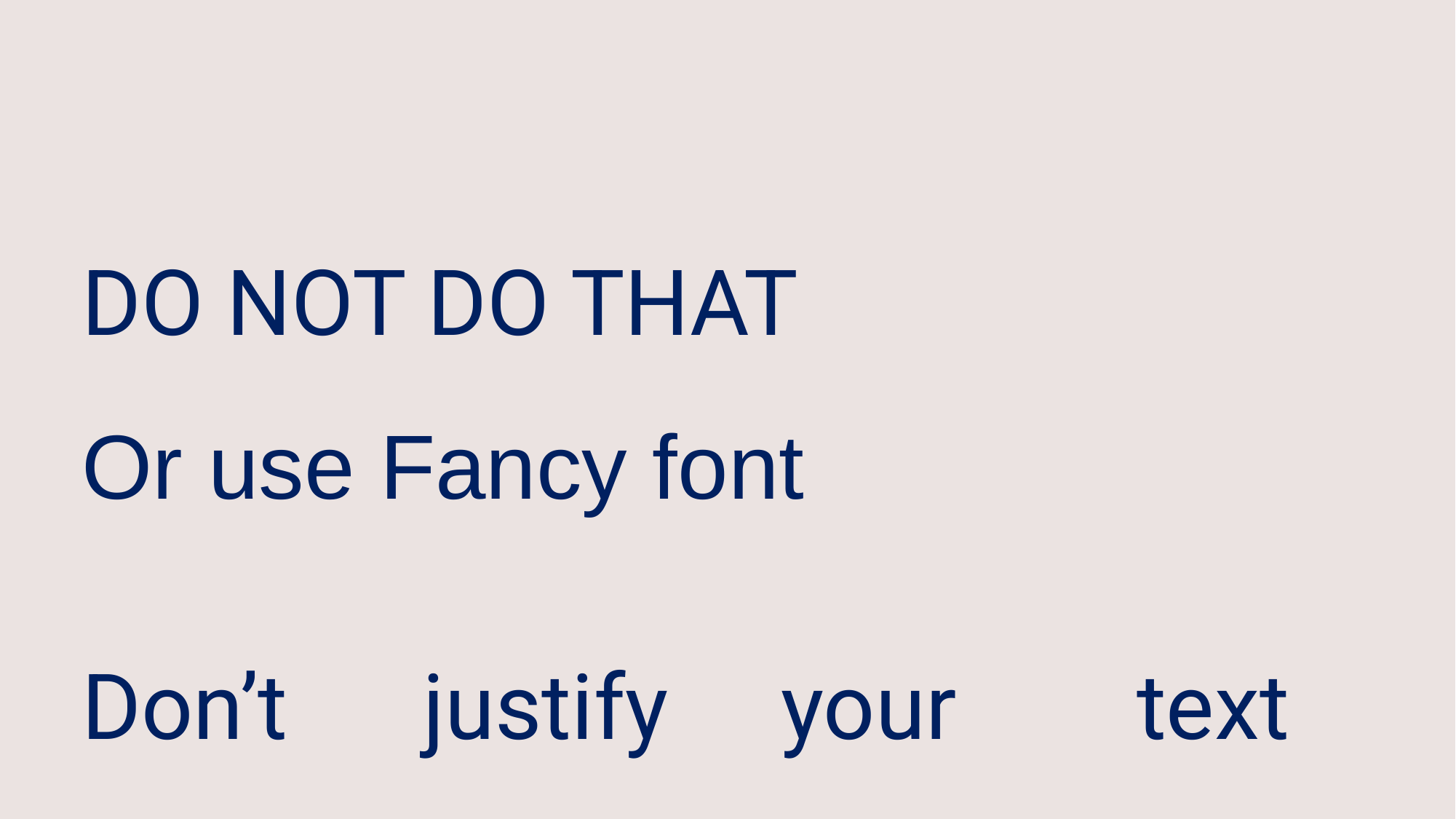

DO NOT DO THAT
Or use Fancy font
Don’t      justify     your        text